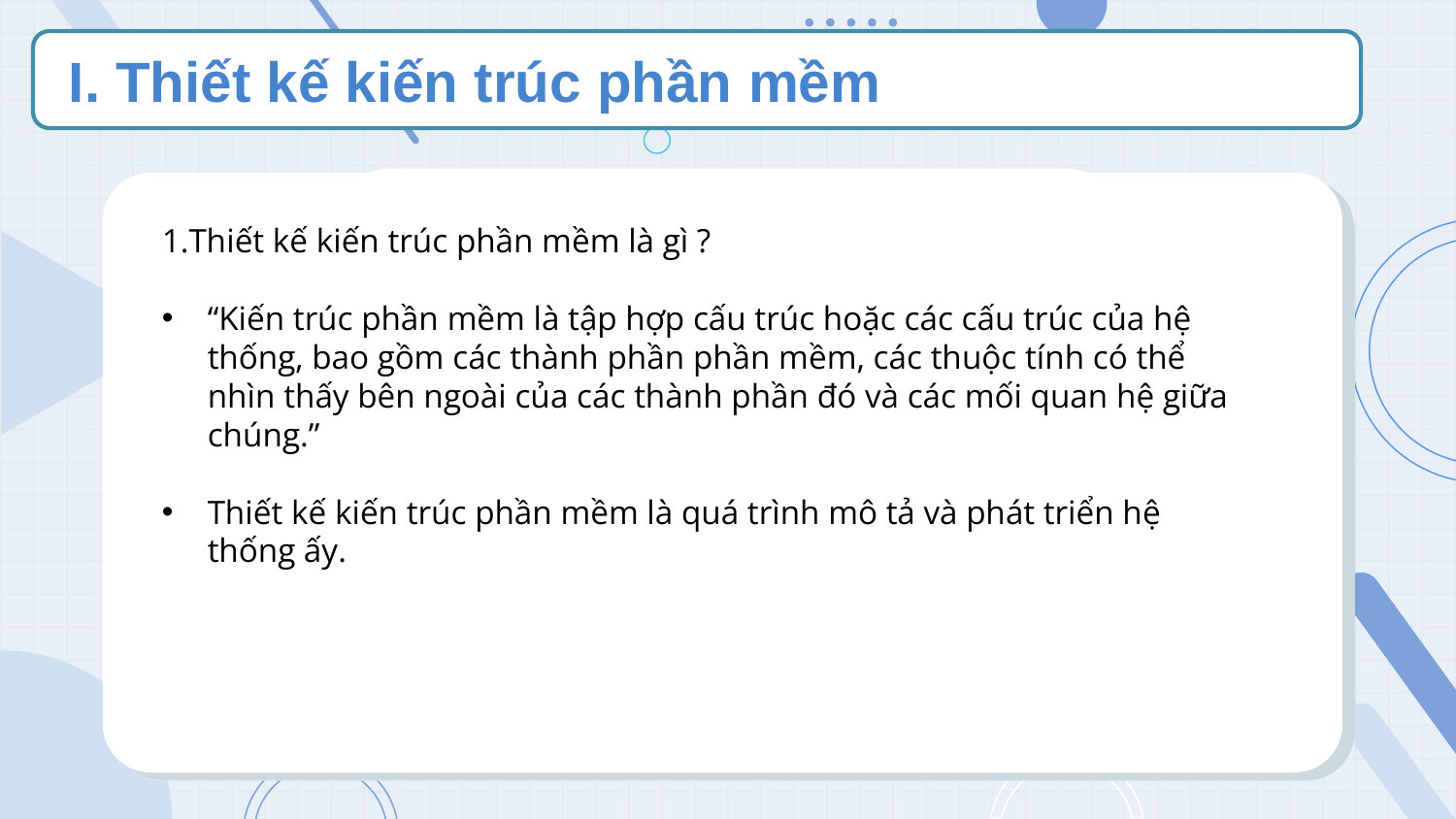

I. Thiết kế kiến trúc phần mềm
I. Thiết kế kiến trúc phần mềm

1.Thiết kế kiến trúc phần mềm là gì ?

“Kiến trúc phần mềm là tập hợp cấu trúc hoặc các cấu trúc của hệ thống, bao gồm các thành phần phần mềm, các thuộc tính có thể nhìn thấy bên ngoài của các thành phần đó và các mối quan hệ giữa chúng.”

Thiết kế kiến trúc phần mềm là quá trình mô tả và phát triển hệ thống ấy.